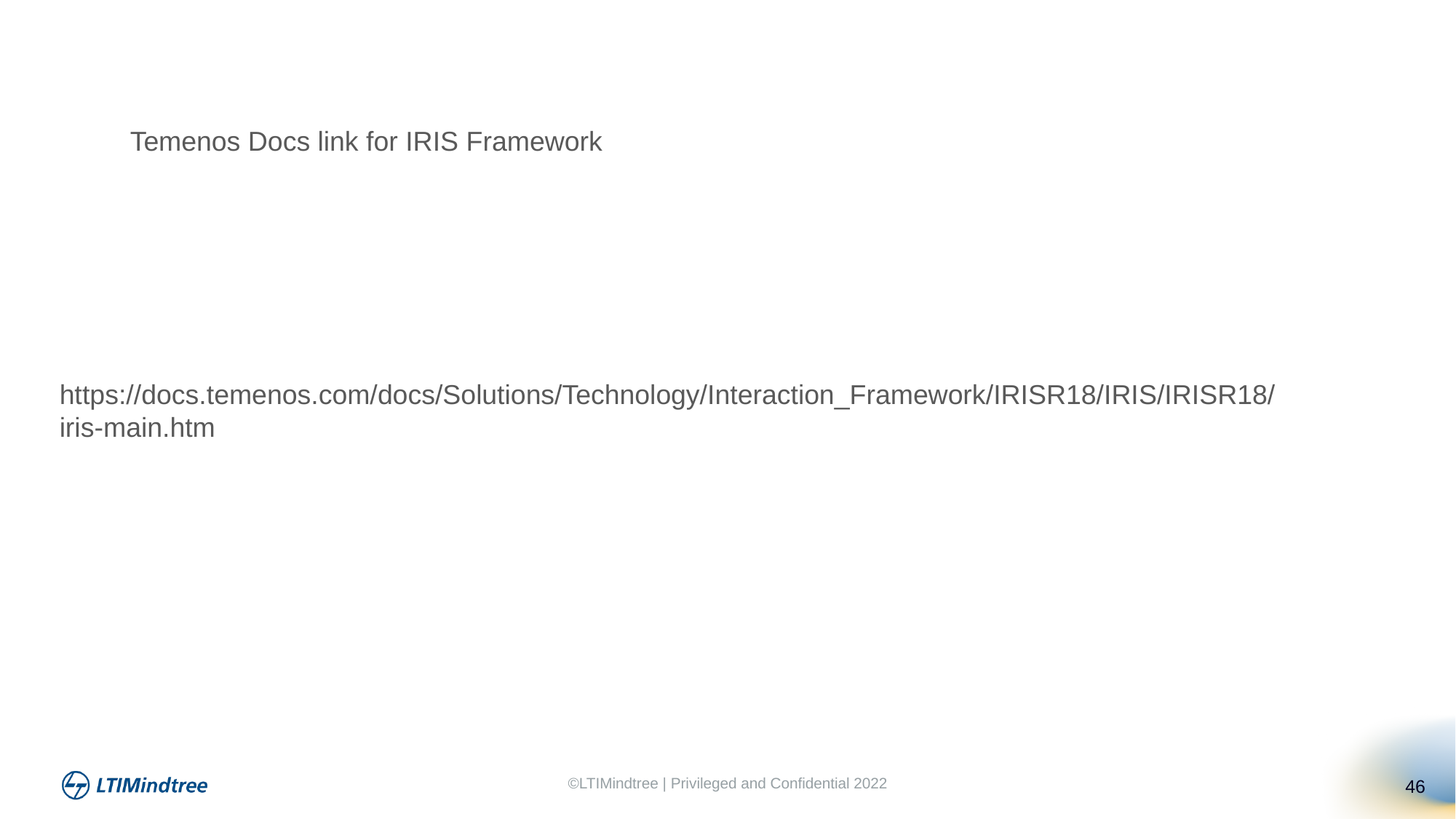

Temenos Docs link for IRIS Framework
https://docs.temenos.com/docs/Solutions/Technology/Interaction_Framework/IRISR18/IRIS/IRISR18/iris-main.htm